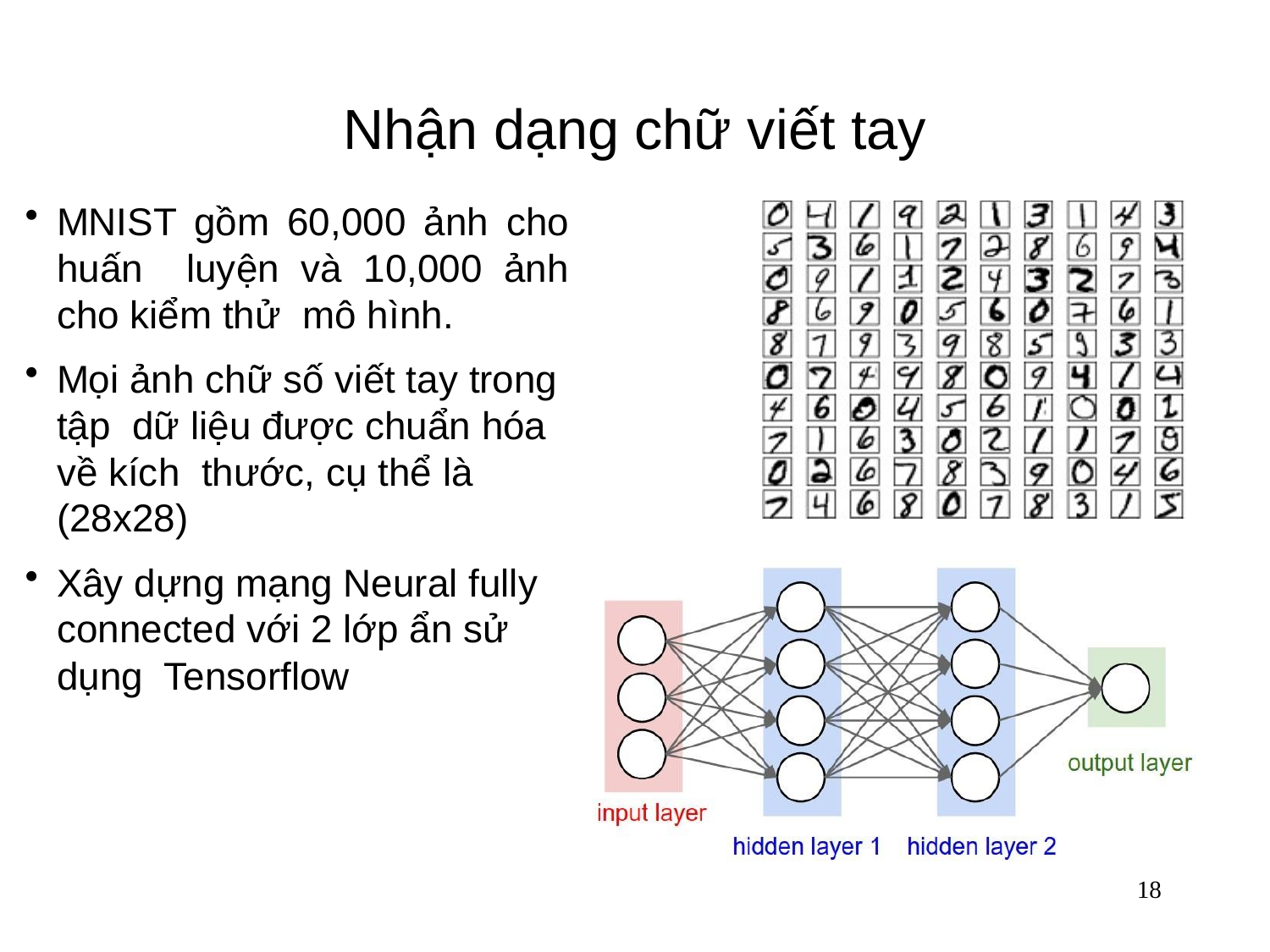

# Nhận dạng chữ viết tay
MNIST gồm 60,000 ảnh cho huấn  luyện và 10,000 ảnh cho kiểm thử  mô hình.
Mọi ảnh chữ số viết tay trong tập  dữ liệu được chuẩn hóa về kích  thước, cụ thể là (28x28)
Xây dựng mạng Neural fully  connected với 2 lớp ẩn sử dụng  Tensorflow

18